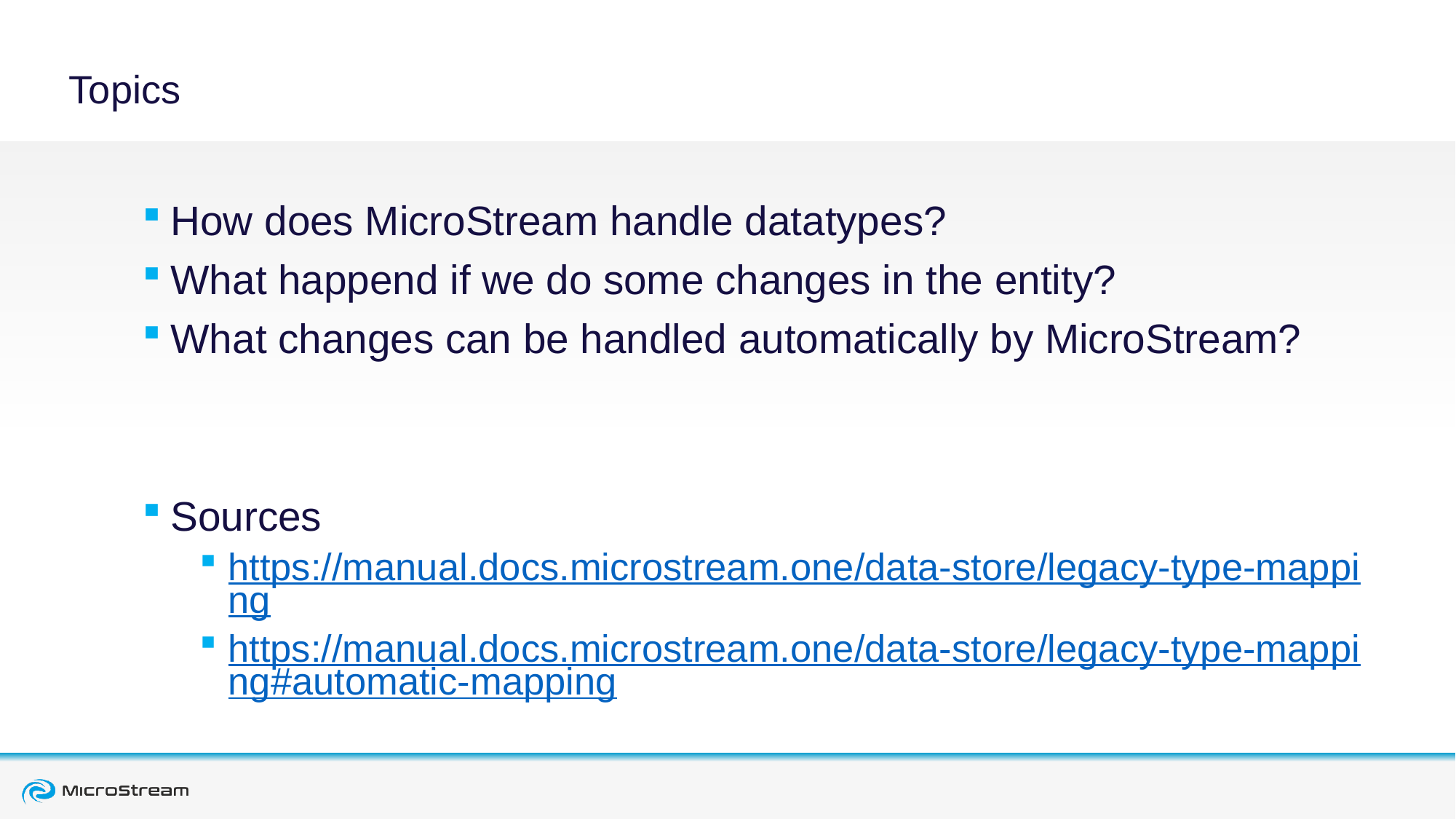

# Topics
How does MicroStream handle datatypes?
What happend if we do some changes in the entity?
What changes can be handled automatically by MicroStream?

Sources
https://manual.docs.microstream.one/data-store/legacy-type-mapping
https://manual.docs.microstream.one/data-store/legacy-type-mapping#automatic-mapping